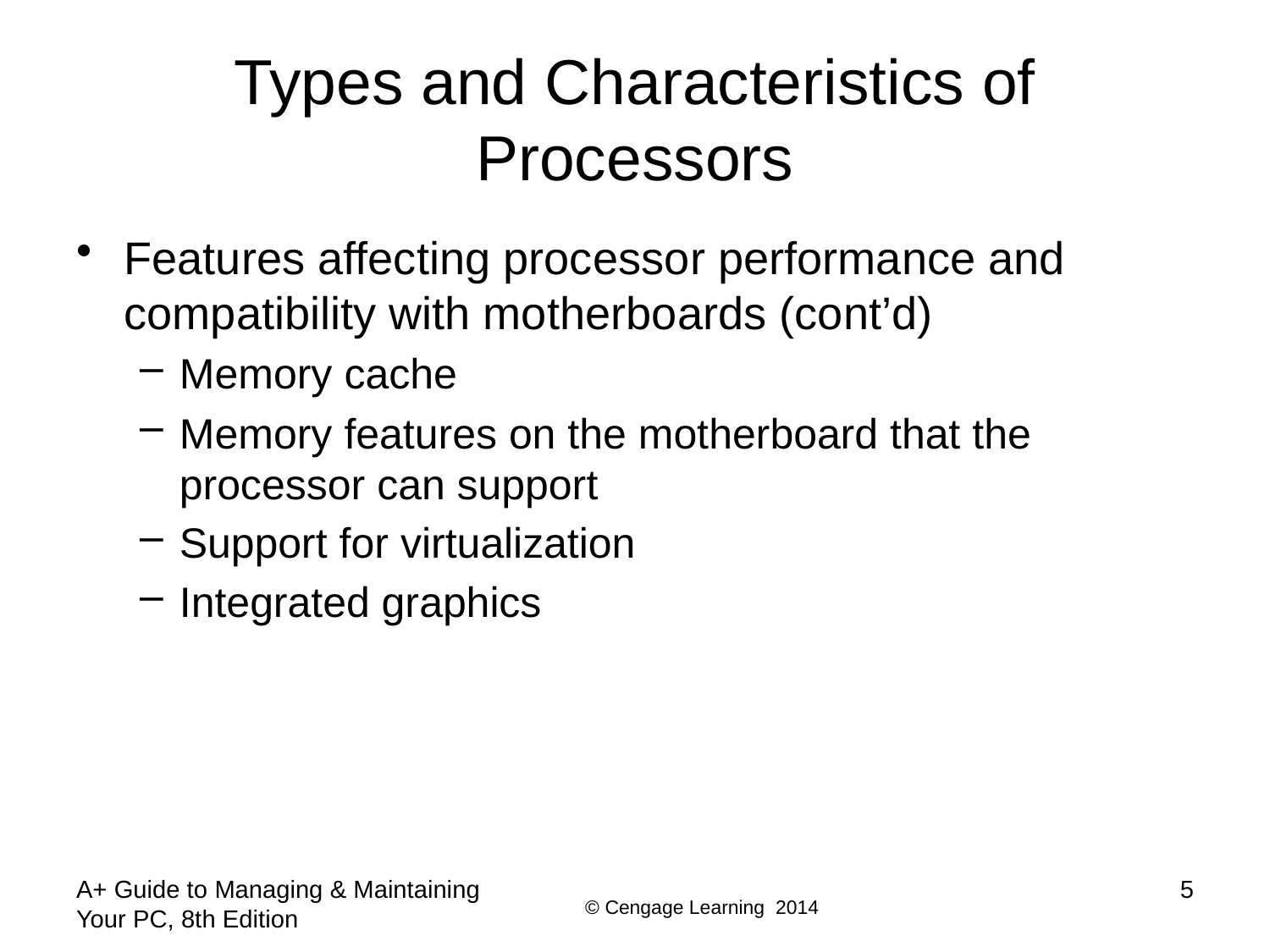

# Types and Characteristics of Processors
Features affecting processor performance and compatibility with motherboards (cont’d)
Memory cache
Memory features on the motherboard that the processor can support
Support for virtualization
Integrated graphics

A+ Guide to Managing & Maintaining Your PC, 8th Edition
5